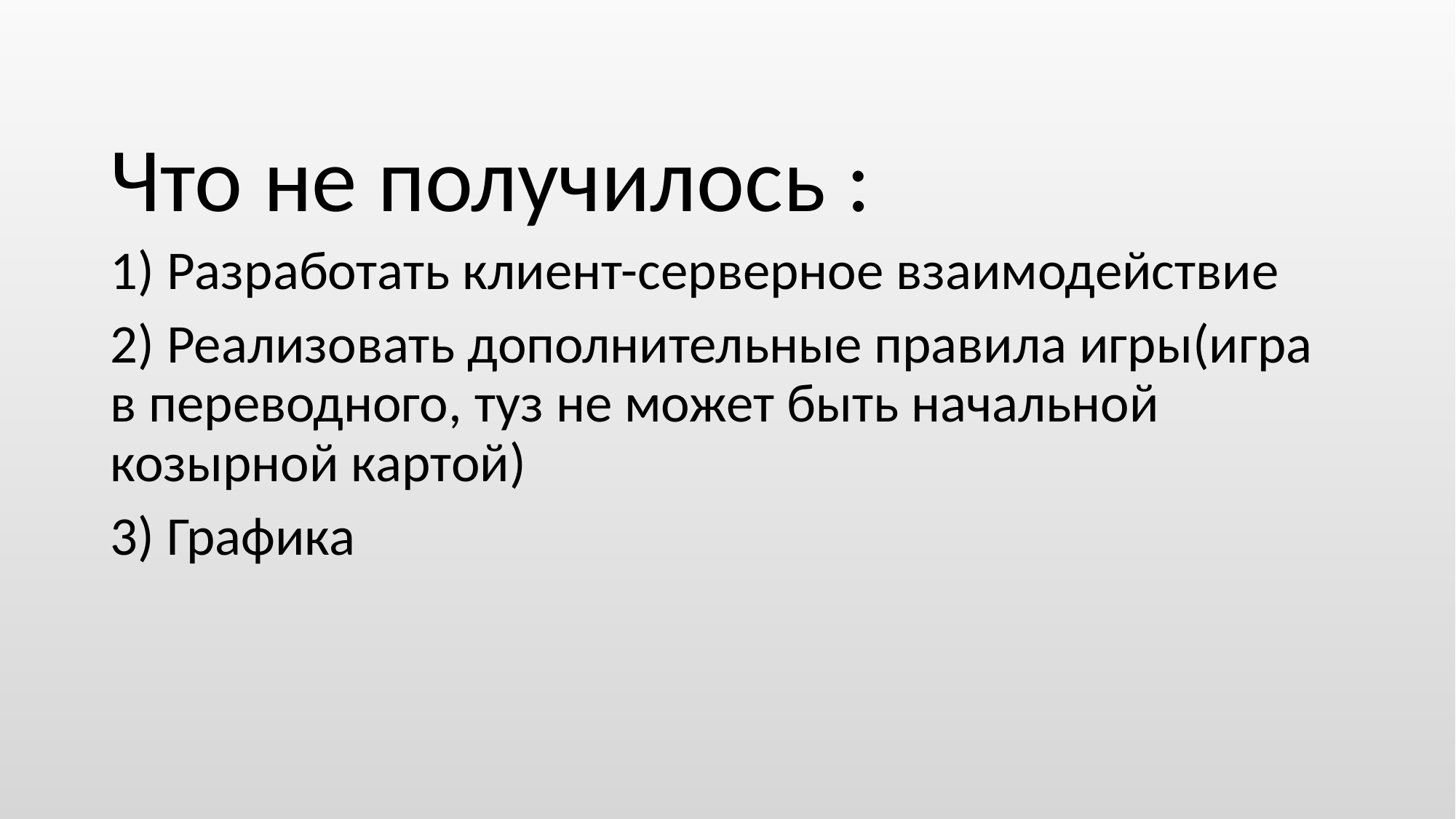

# Что не получилось :
1) Разработать клиент-серверное взаимодействие
2) Реализовать дополнительные правила игры(игра в переводного, туз не может быть начальной козырной картой)
3) Графика